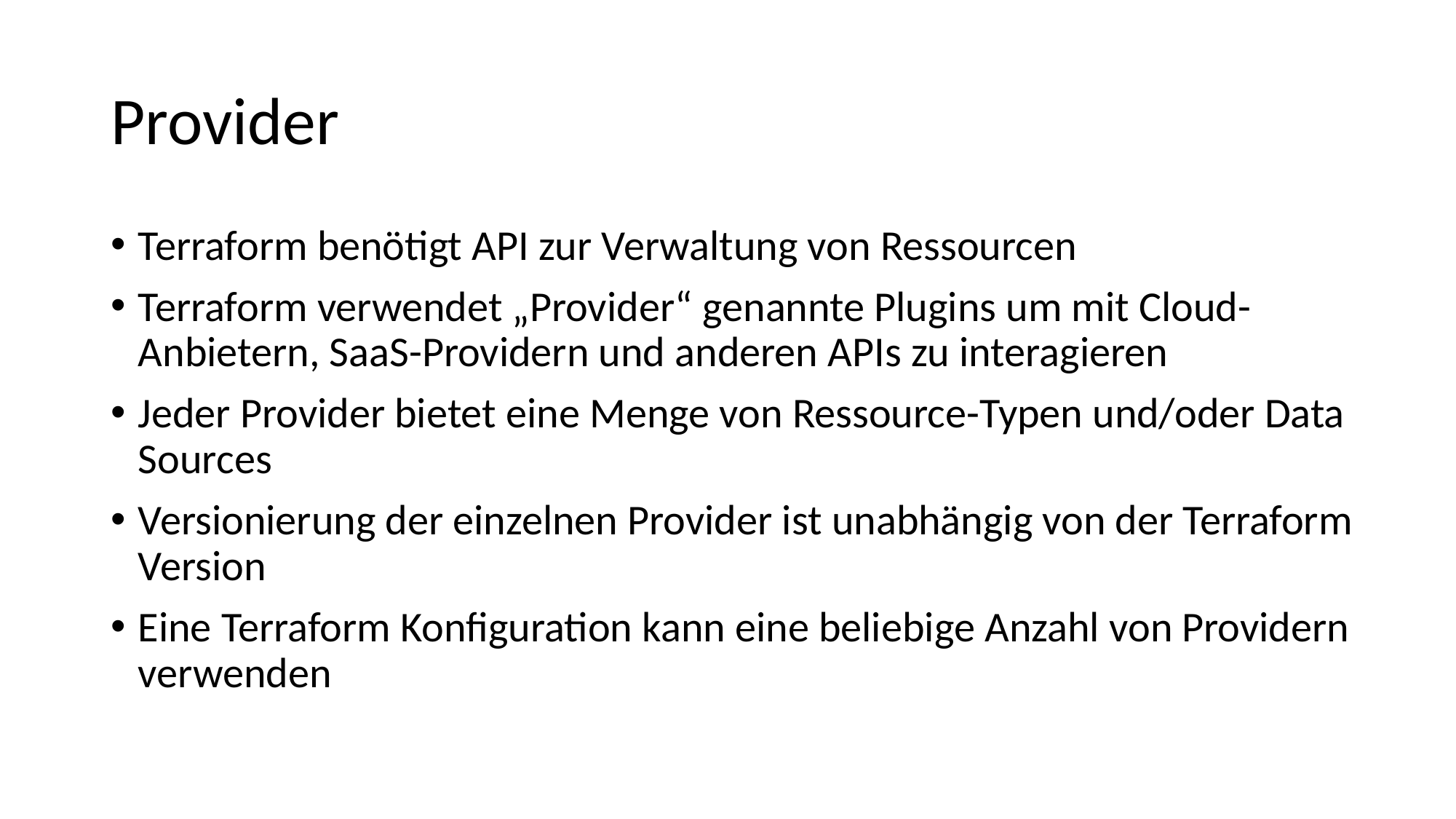

# Provider
Terraform benötigt API zur Verwaltung von Ressourcen
Terraform verwendet „Provider“ genannte Plugins um mit Cloud-Anbietern, SaaS-Providern und anderen APIs zu interagieren
Jeder Provider bietet eine Menge von Ressource-Typen und/oder Data Sources
Versionierung der einzelnen Provider ist unabhängig von der Terraform Version
Eine Terraform Konfiguration kann eine beliebige Anzahl von Providern verwenden